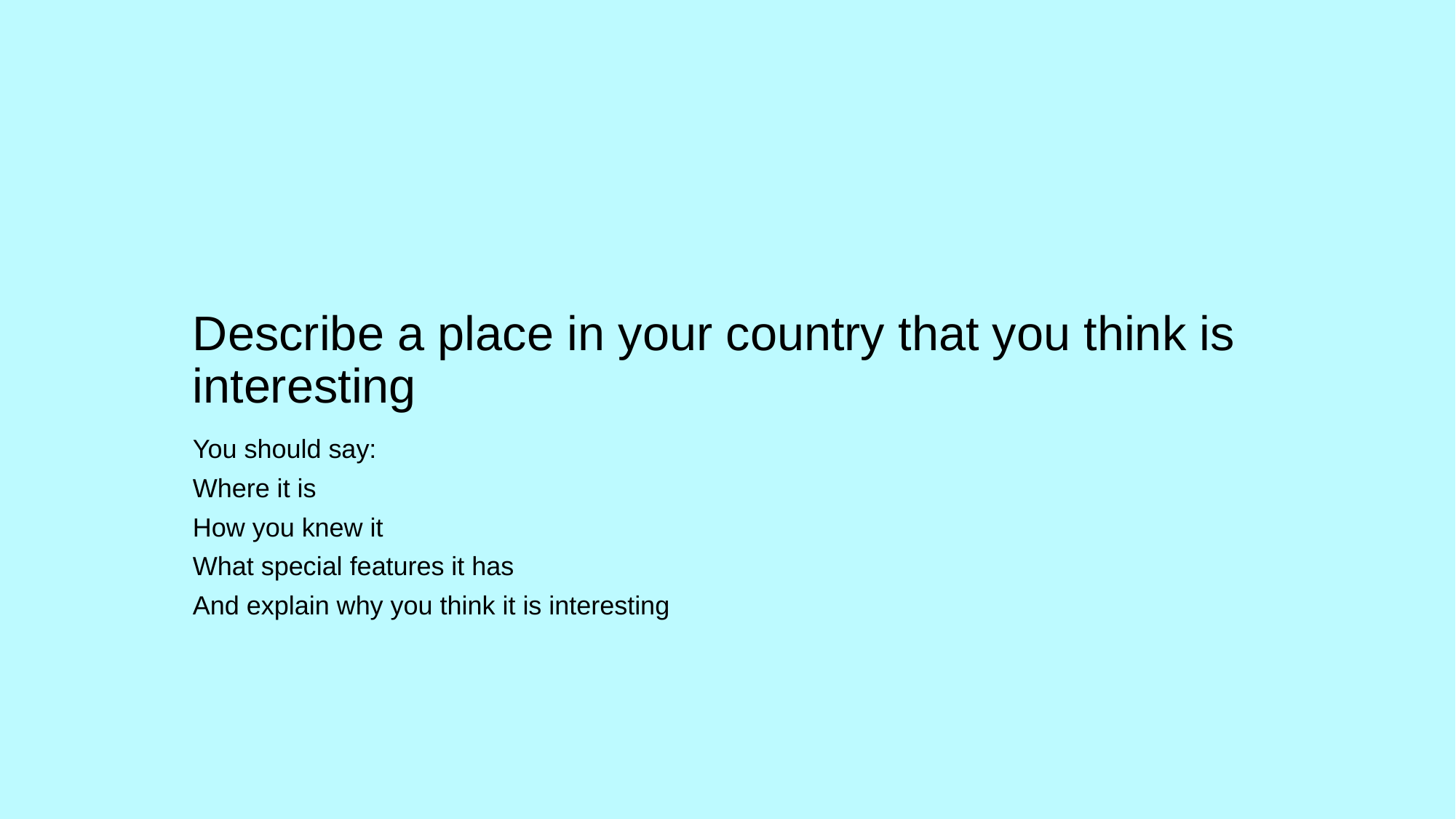

# Describe a place in your country that you think is interesting
You should say:
Where it is
How you knew it
What special features it has
And explain why you think it is interesting